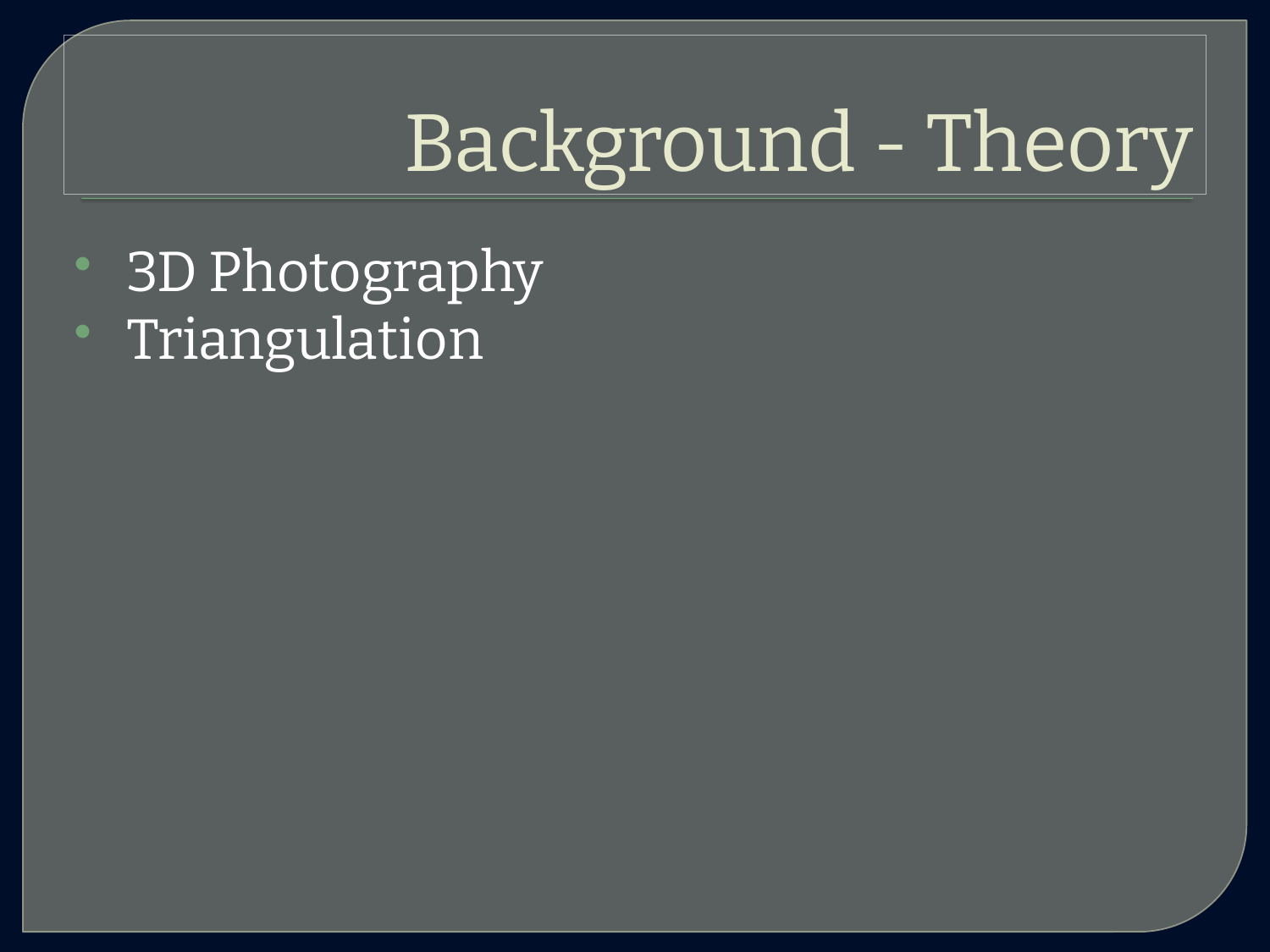

# Background - Theory
3D Photography
Triangulation